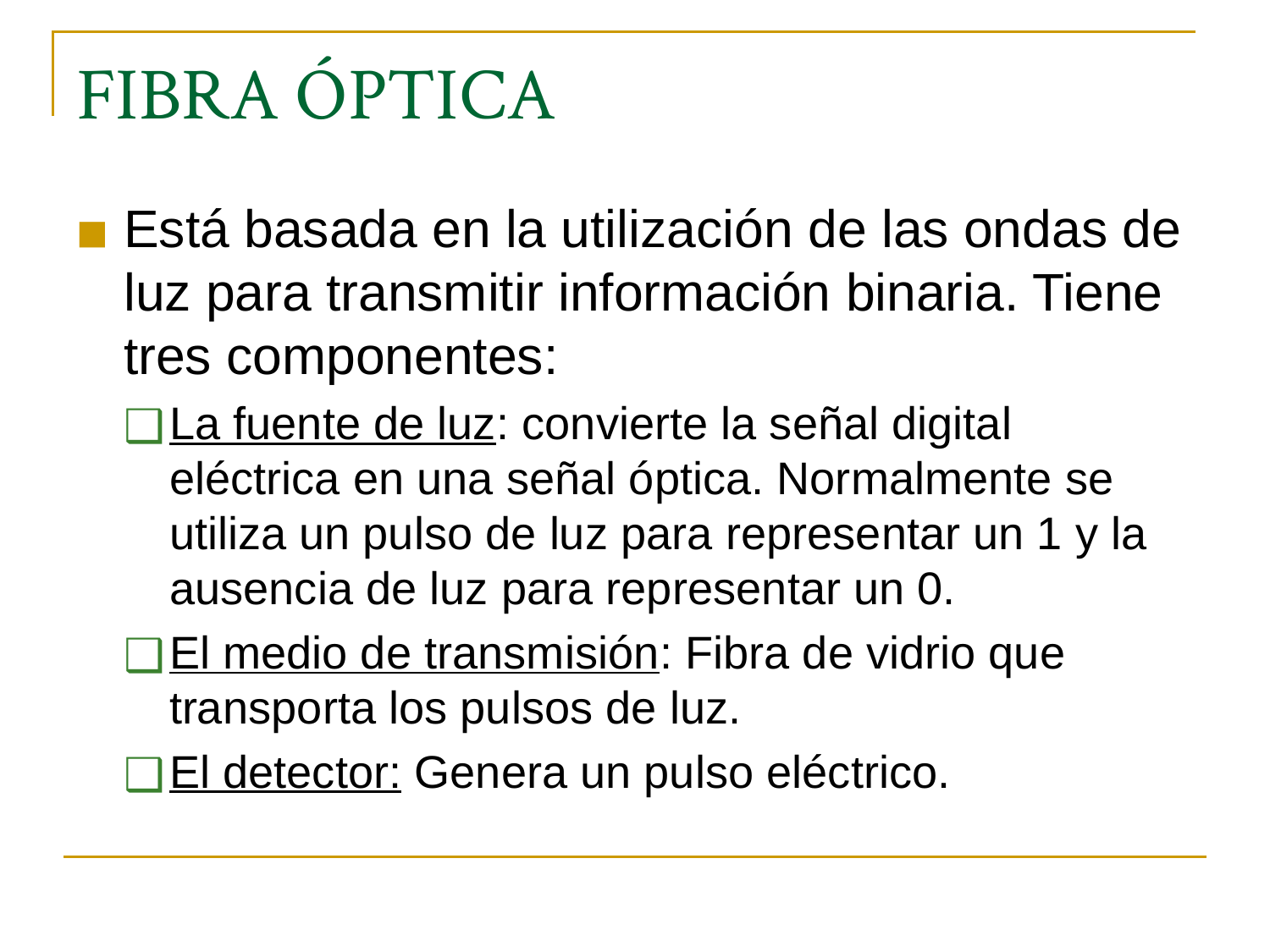

# FIBRA ÓPTICA
Está basada en la utilización de las ondas de luz para transmitir información binaria. Tiene tres componentes:
La fuente de luz: convierte la señal digital eléctrica en una señal óptica. Normalmente se utiliza un pulso de luz para representar un 1 y la ausencia de luz para representar un 0.
El medio de transmisión: Fibra de vidrio que transporta los pulsos de luz.
El detector: Genera un pulso eléctrico.